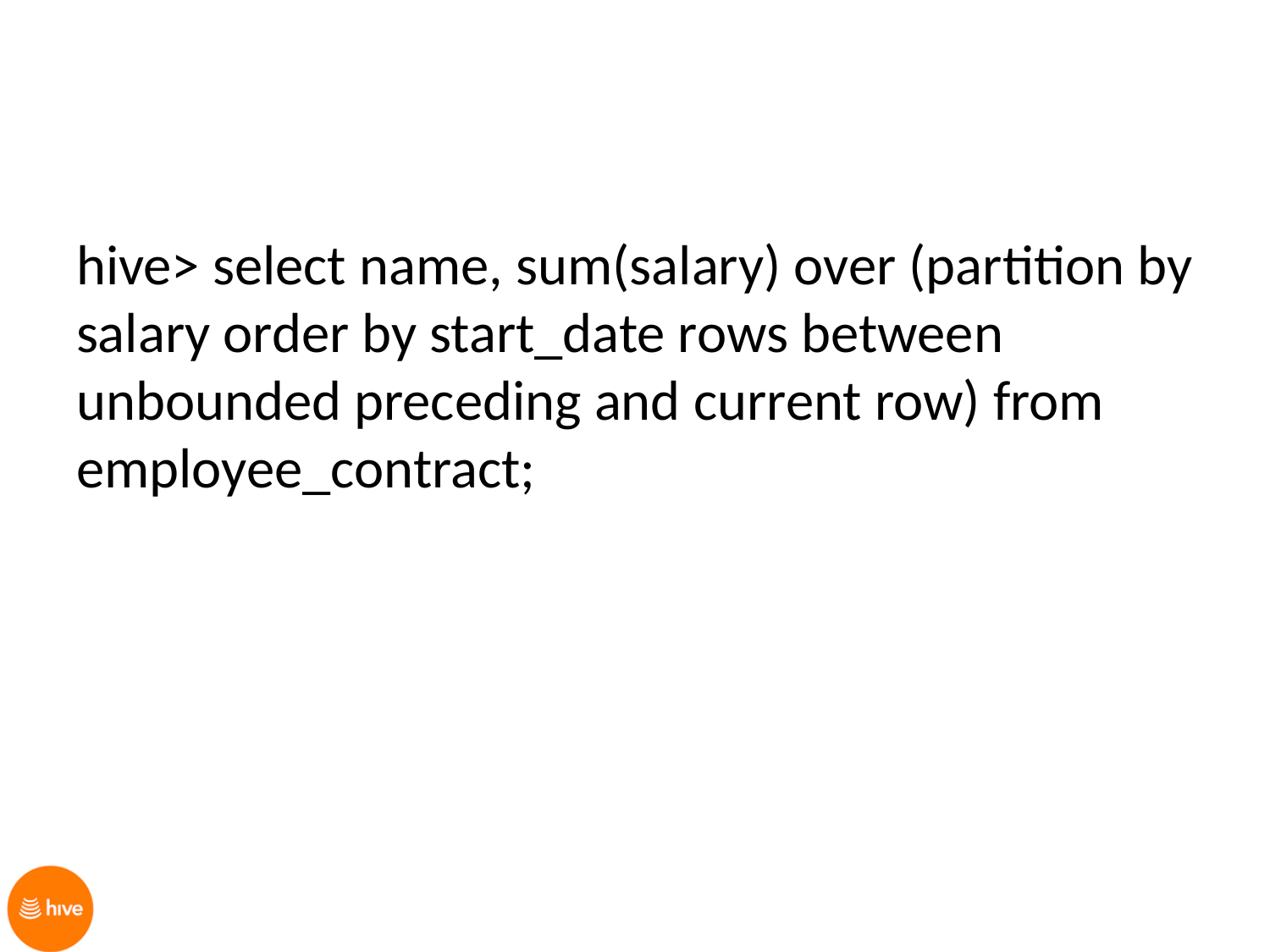

hive> select name, sum(salary) over (partition by salary order by start_date rows between unbounded preceding and current row) from employee_contract;